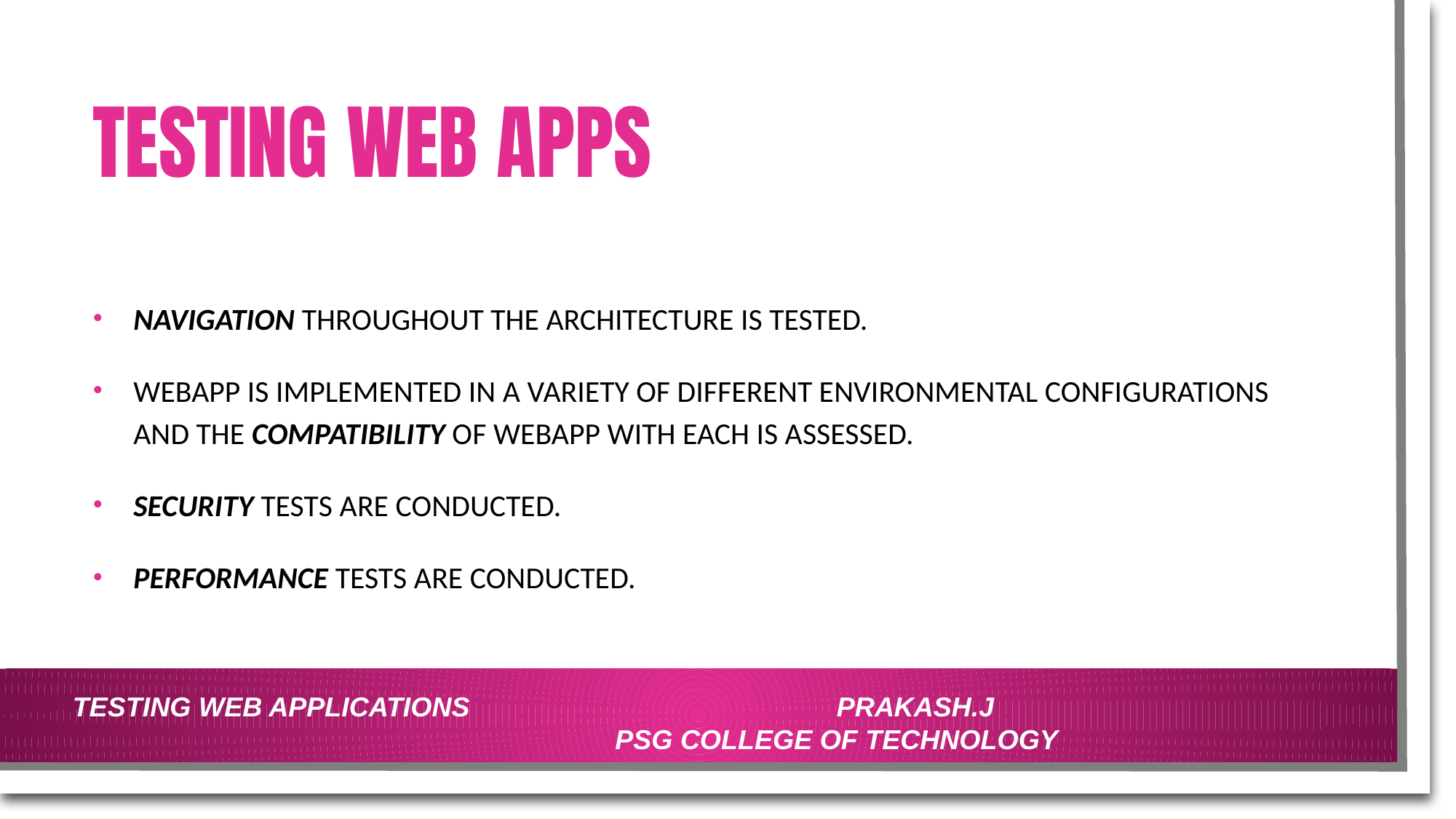

# TESTING WEB APPS
NAVIGATION THROUGHOUT THE ARCHITECTURE IS TESTED.
WEBAPP IS IMPLEMENTED IN A VARIETY OF DIFFERENT ENVIRONMENTAL CONFIGURATIONS AND THE COMPATIBILITY OF WEBAPP WITH EACH IS ASSESSED.
SECURITY TESTS ARE CONDUCTED.
PERFORMANCE TESTS ARE CONDUCTED.
TESTING WEB APPLICATIONS				PRAKASH.J						PSG COLLEGE OF TECHNOLOGY